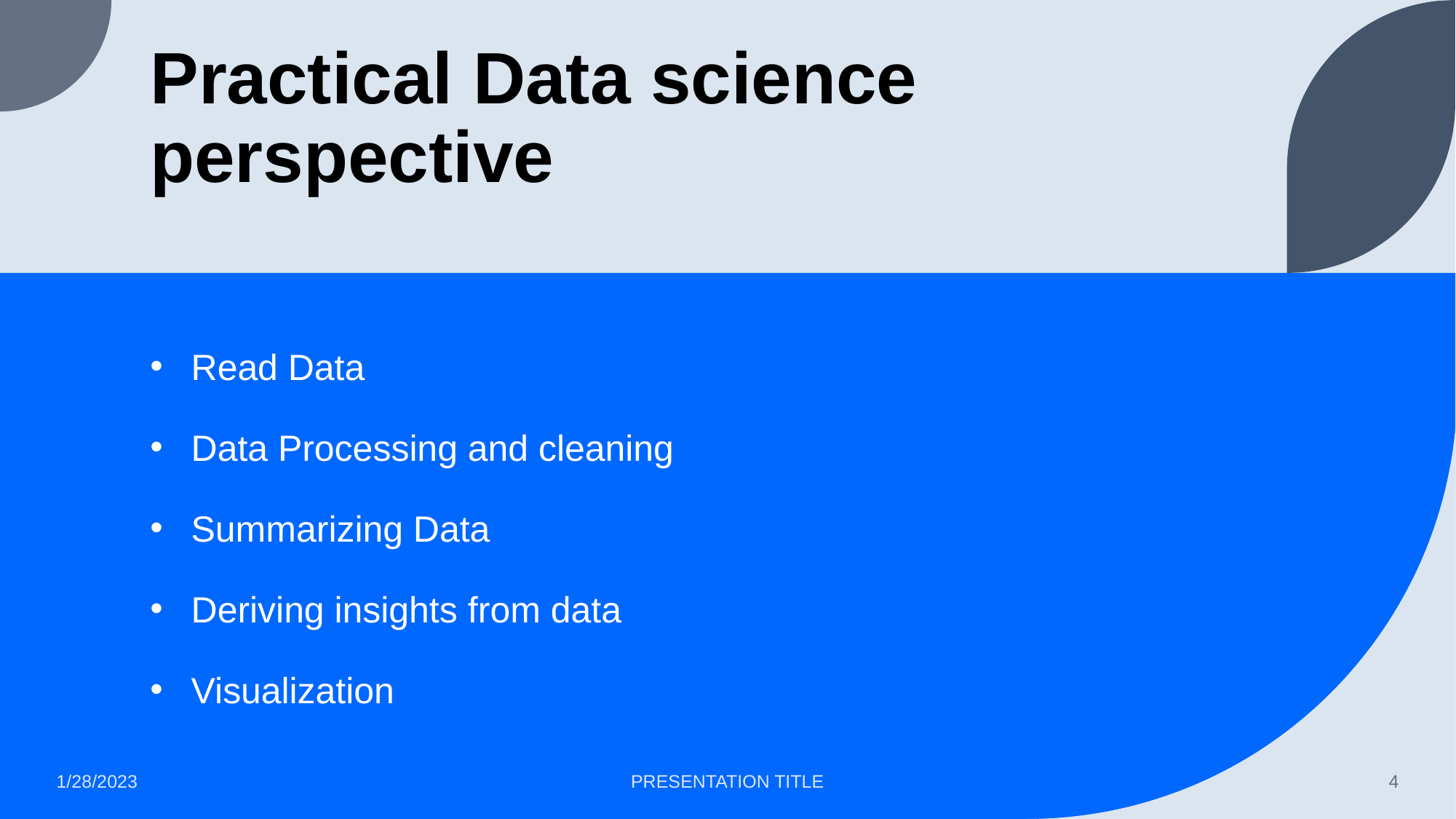

# Practical Data science perspective
Read Data
Data Processing and cleaning
Summarizing Data
Deriving insights from data
Visualization
1/28/2023
PRESENTATION TITLE
4